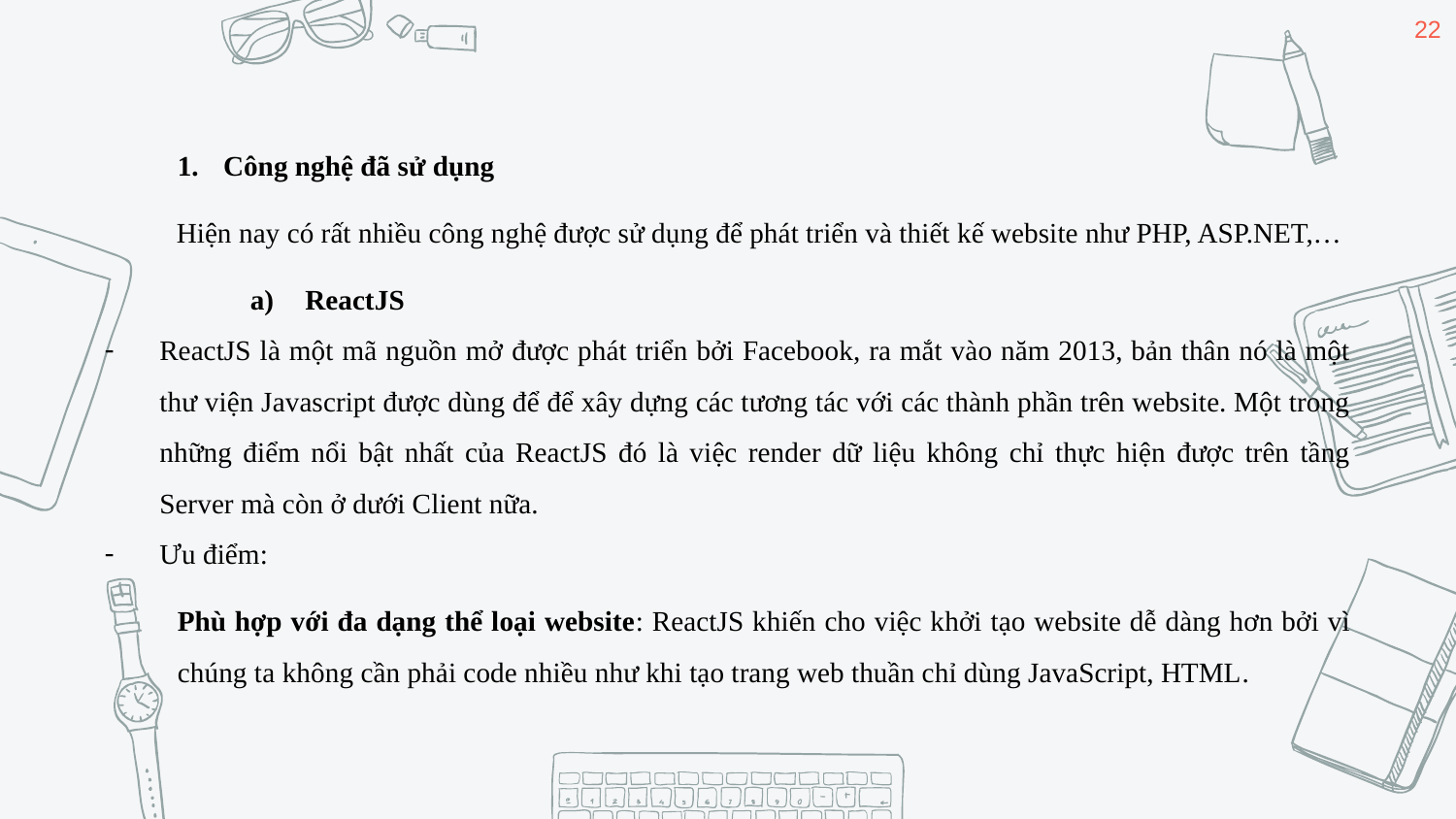

22
Công nghệ đã sử dụng
Hiện nay có rất nhiều công nghệ được sử dụng để phát triển và thiết kế website như PHP, ASP.NET,…
ReactJS
ReactJS là một mã nguồn mở được phát triển bởi Facebook, ra mắt vào năm 2013, bản thân nó là một thư viện Javascript được dùng để để xây dựng các tương tác với các thành phần trên website. Một trong những điểm nổi bật nhất của ReactJS đó là việc render dữ liệu không chỉ thực hiện được trên tầng Server mà còn ở dưới Client nữa.
Ưu điểm:
Phù hợp với đa dạng thể loại website: ReactJS khiến cho việc khởi tạo website dễ dàng hơn bởi vì chúng ta không cần phải code nhiều như khi tạo trang web thuần chỉ dùng JavaScript, HTML.